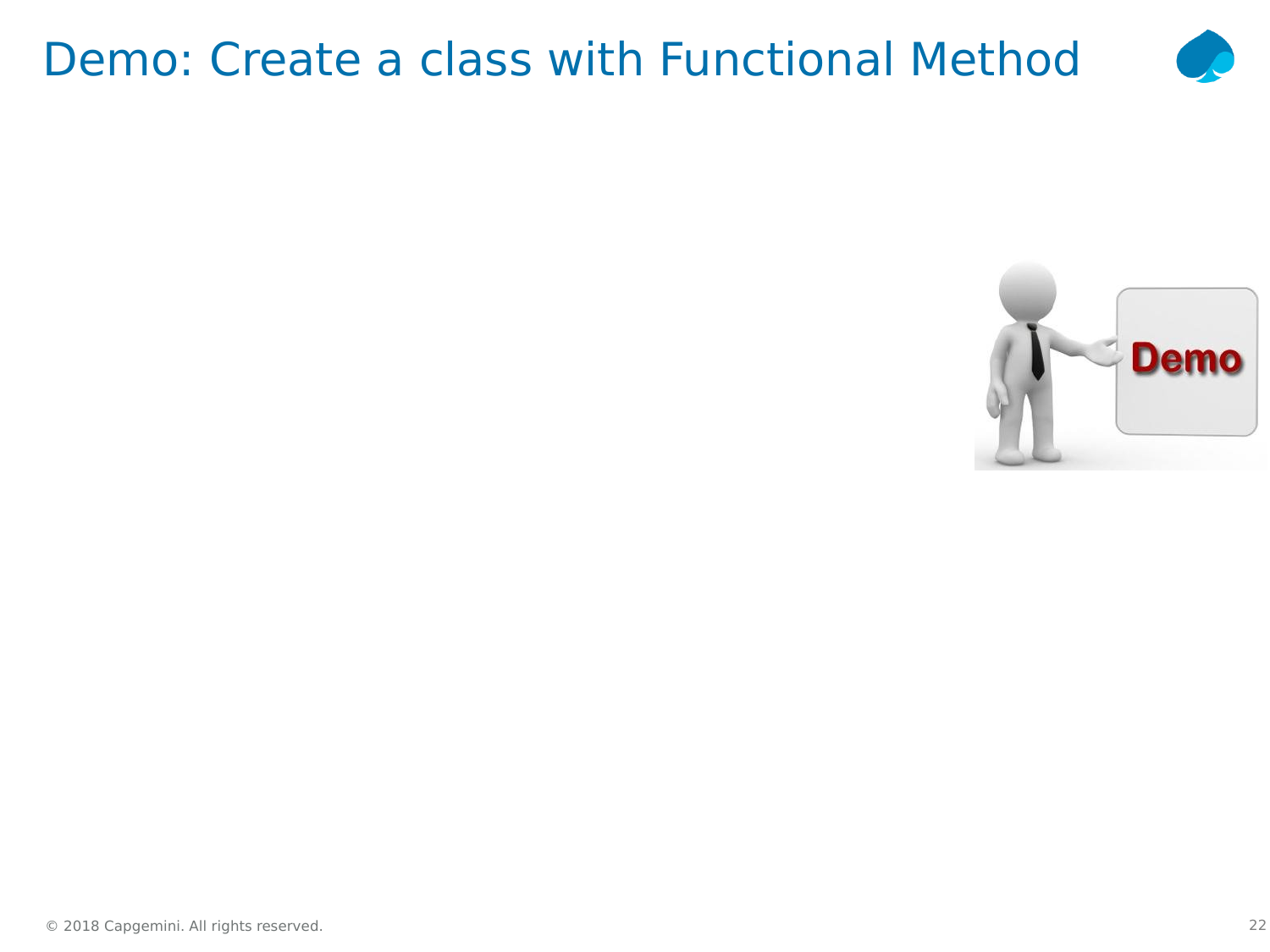

# Demo: Create a class with Functional Method